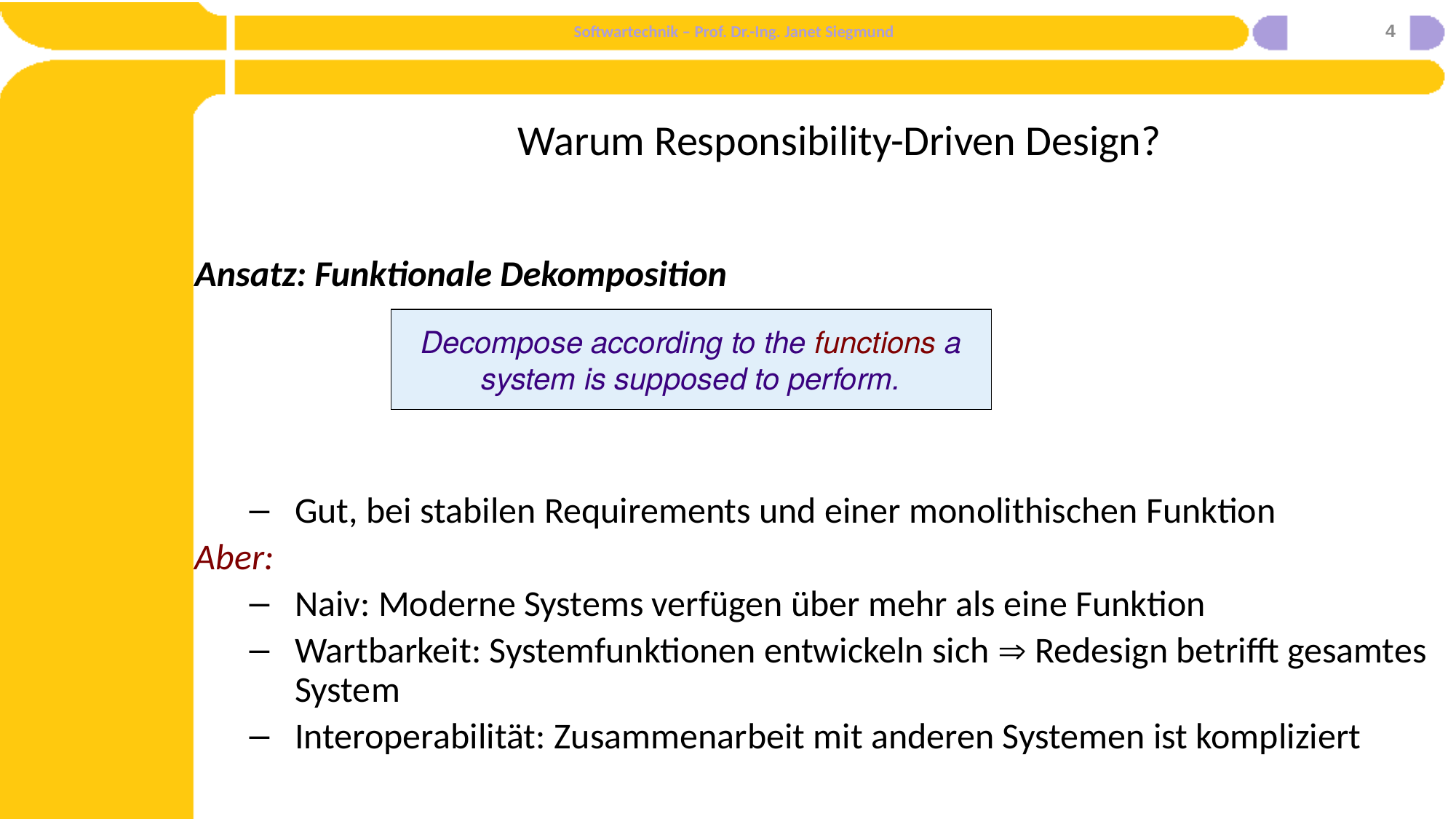

4
# Warum Responsibility-Driven Design?
Ansatz: Funktionale Dekomposition

Gut, bei stabilen Requirements und einer monolithischen Funktion
Aber:
Naiv: Moderne Systems verfügen über mehr als eine Funktion
Wartbarkeit: Systemfunktionen entwickeln sich ⇒ Redesign betrifft gesamtes System
Interoperabilität: Zusammenarbeit mit anderen Systemen ist kompliziert
Decompose according to the functions a system is supposed to perform.